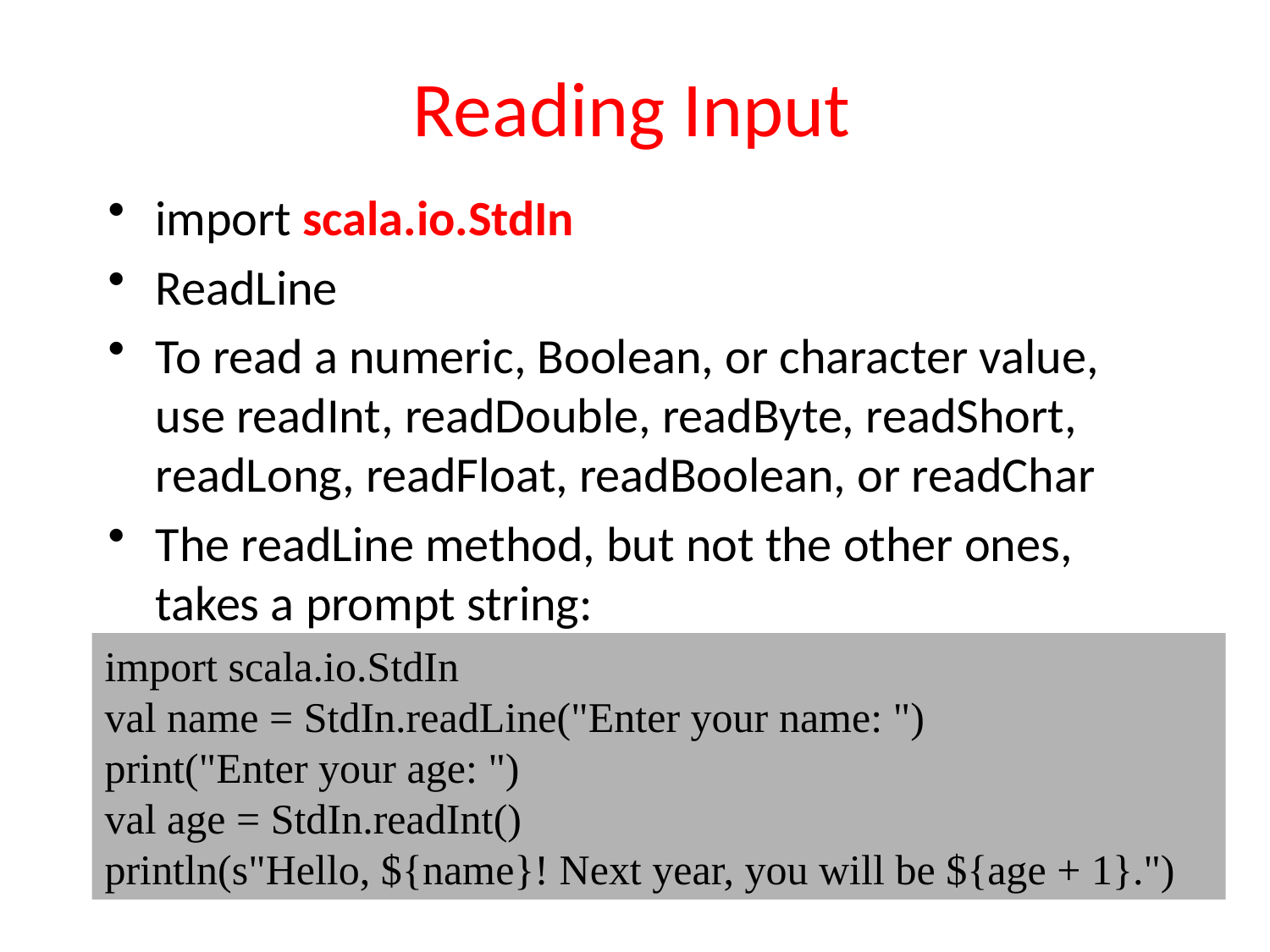

# Reading Input
import scala.io.StdIn
ReadLine
To read a numeric, Boolean, or character value, use readInt, readDouble, readByte, readShort, readLong, readFloat, readBoolean, or readChar
The readLine method, but not the other ones, takes a prompt string:
import scala.io.StdIn
val name = StdIn.readLine("Enter your name: ")
print("Enter your age: ")
val age = StdIn.readInt()
println(s"Hello, ${name}! Next year, you will be ${age + 1}.")
36